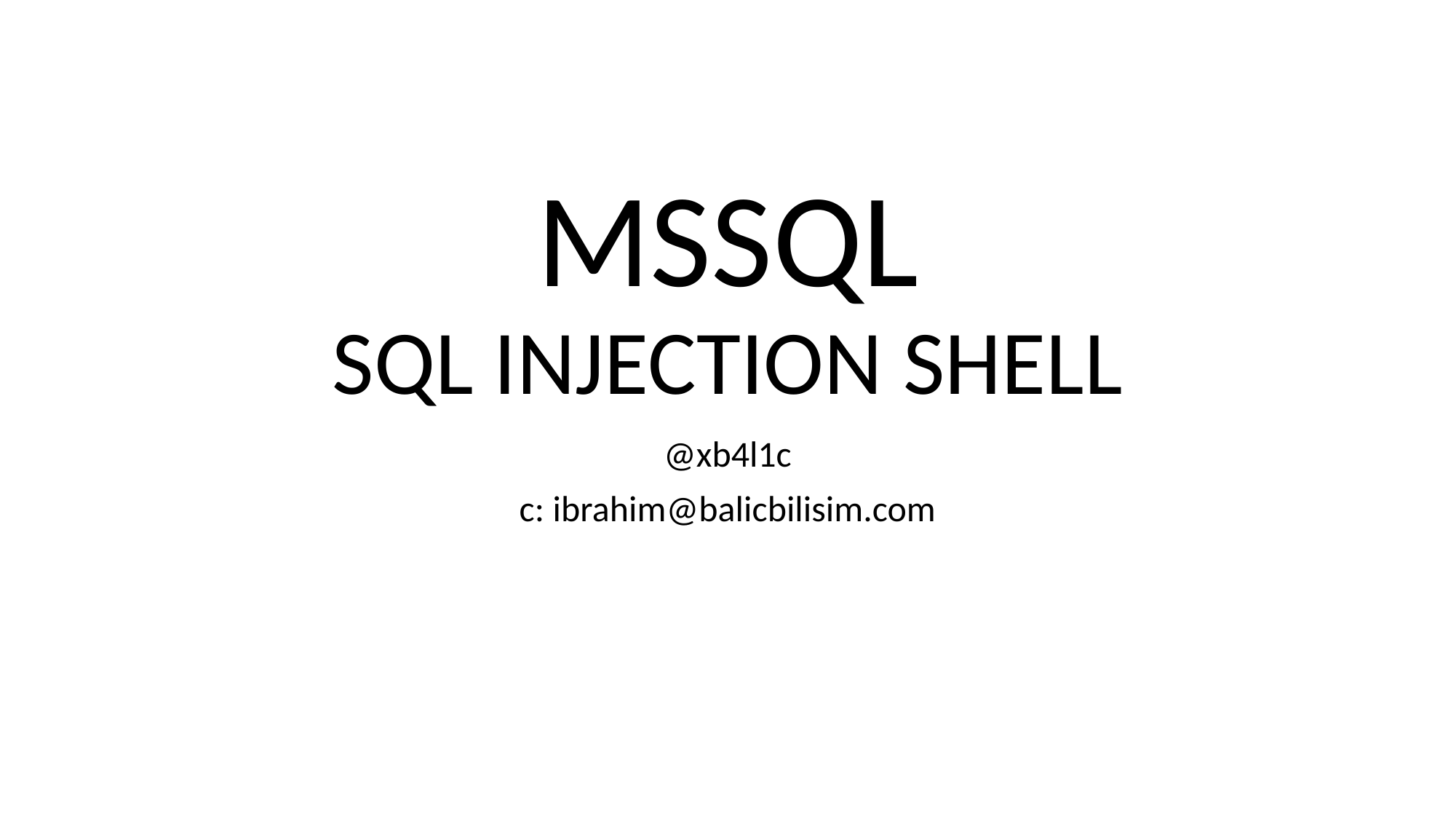

# MSSQL SQL INJECTION SHELL
@xb4l1c
c: ibrahim@balicbilisim.com